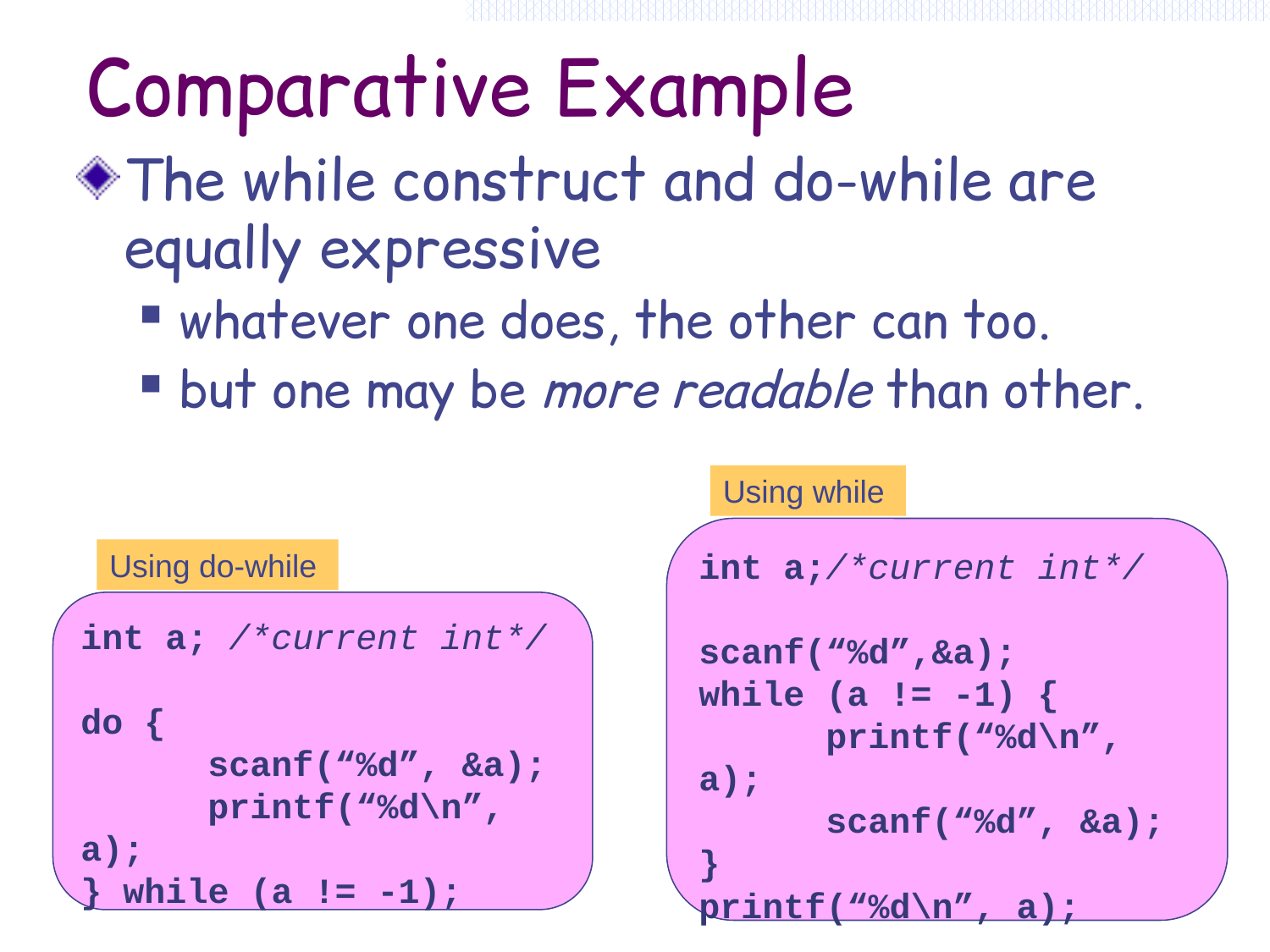

# Comparative Example
The while construct and do-while are equally expressive
whatever one does, the other can too.
but one may be more readable than other.

Using while
int a;/*current int*/

scanf(“%d”,&a);
while (a != -1) {
	printf(“%d\n”, a);
	scanf(“%d”, &a);
}
printf(“%d\n”, a);
Using do-while
int a; /*current int*/

do {
	scanf(“%d”, &a);
	printf(“%d\n”, a);
} while (a != -1);